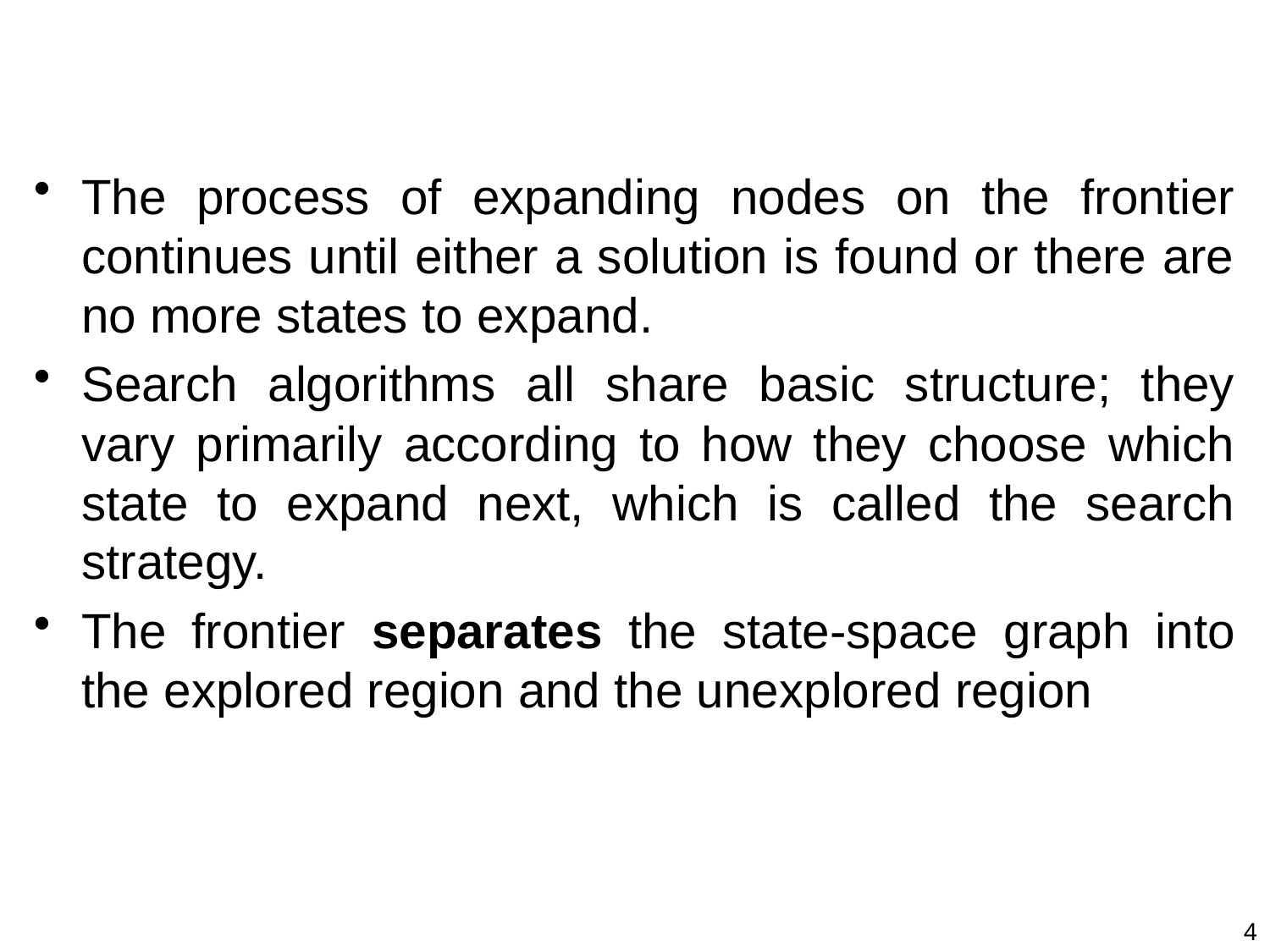

#
The process of expanding nodes on the frontier continues until either a solution is found or there are no more states to expand.
Search algorithms all share basic structure; they vary primarily according to how they choose which state to expand next, which is called the search strategy.
The frontier separates the state-space graph into the explored region and the unexplored region
4